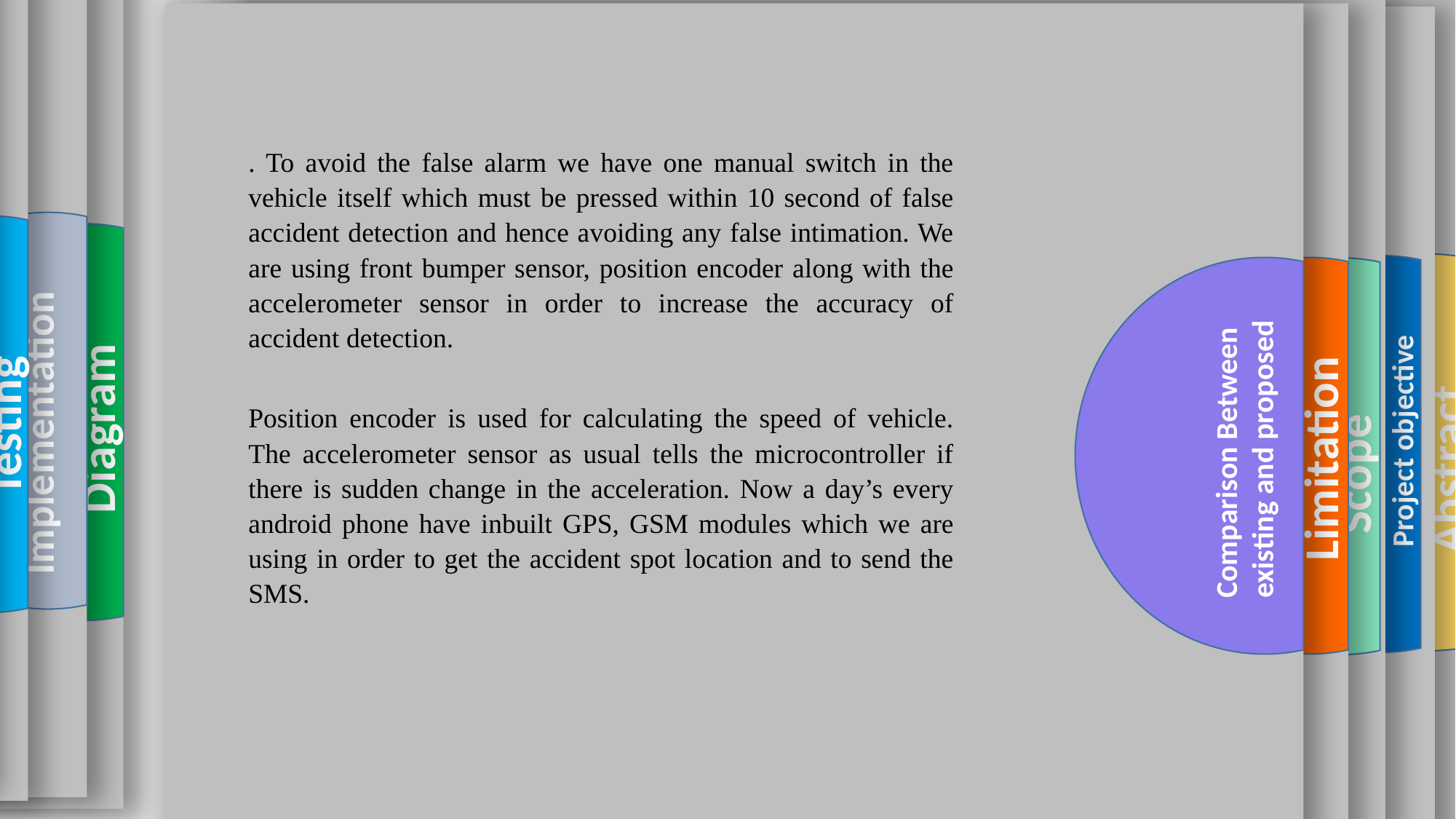

Abstract

Advantage And
Disadvantage

Hardware and Software

Implementation

Testing

Conclusion

Diagram

Scope

Comparison Between existing and proposed

Limitation

Project objective
. To avoid the false alarm we have one manual switch in the vehicle itself which must be pressed within 10 second of false accident detection and hence avoiding any false intimation. We are using front bumper sensor, position encoder along with the accelerometer sensor in order to increase the accuracy of accident detection.
Position encoder is used for calculating the speed of vehicle. The accelerometer sensor as usual tells the microcontroller if there is sudden change in the acceleration. Now a day’s every android phone have inbuilt GPS, GSM modules which we are using in order to get the accident spot location and to send the SMS.